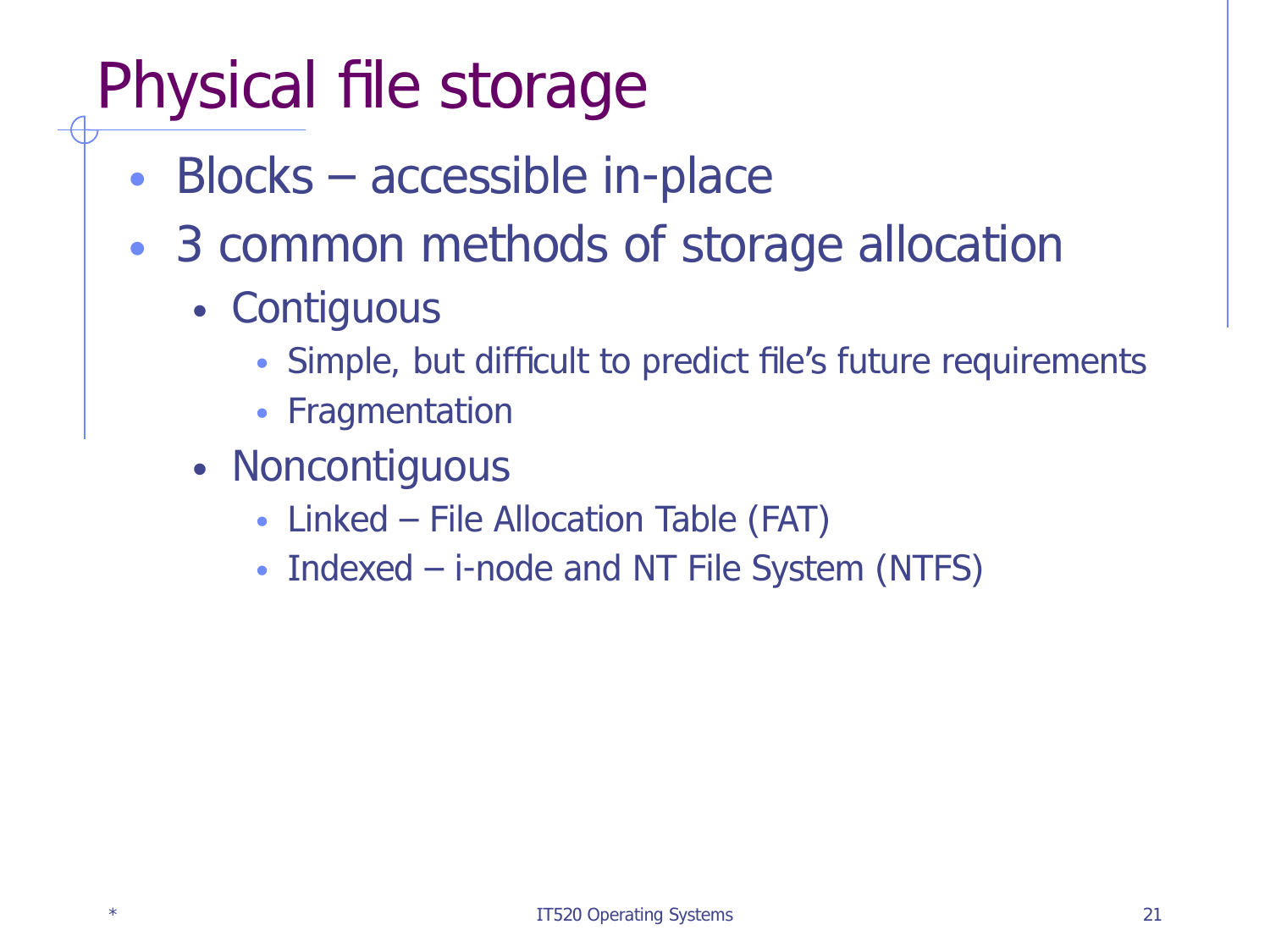

# Physical file storage
Blocks – accessible in-place
3 common methods of storage allocation
Contiguous
Simple, but difficult to predict file’s future requirements
Fragmentation
Noncontiguous
Linked – File Allocation Table (FAT)
Indexed – i-node and NT File System (NTFS)
*
IT520 Operating Systems
21